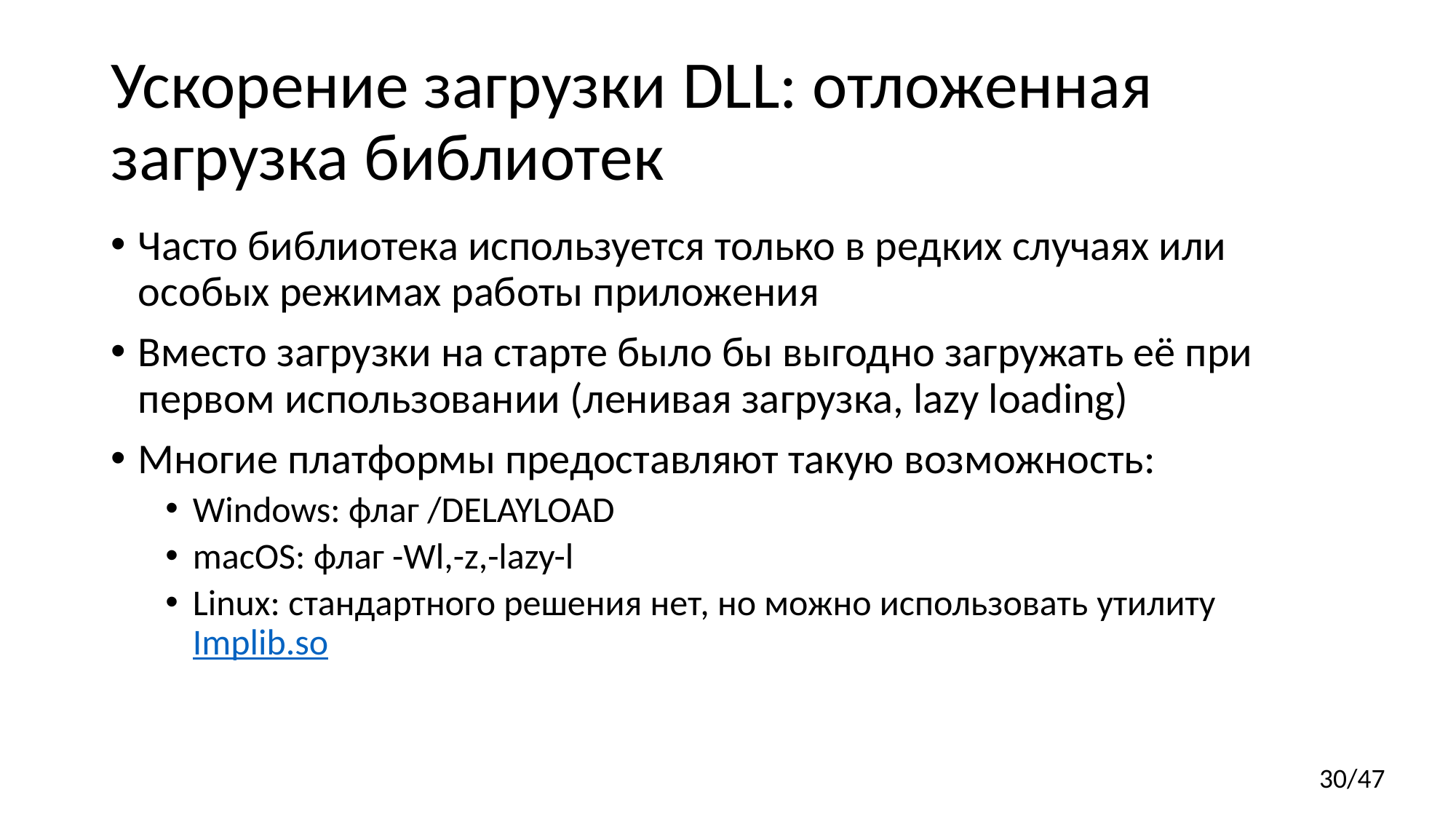

# Ускорение загрузки DLL: отложенная загрузка библиотек
Часто библиотека используется только в редких случаях или особых режимах работы приложения
Вместо загрузки на старте было бы выгодно загружать её при первом использовании (ленивая загрузка, lazy loading)
Многие платформы предоставляют такую возможность:
Windows: флаг /DELAYLOAD
macOS: флаг -Wl,-z,-lazy-l
Linux: стандартного решения нет, но можно использовать утилиту Implib.so